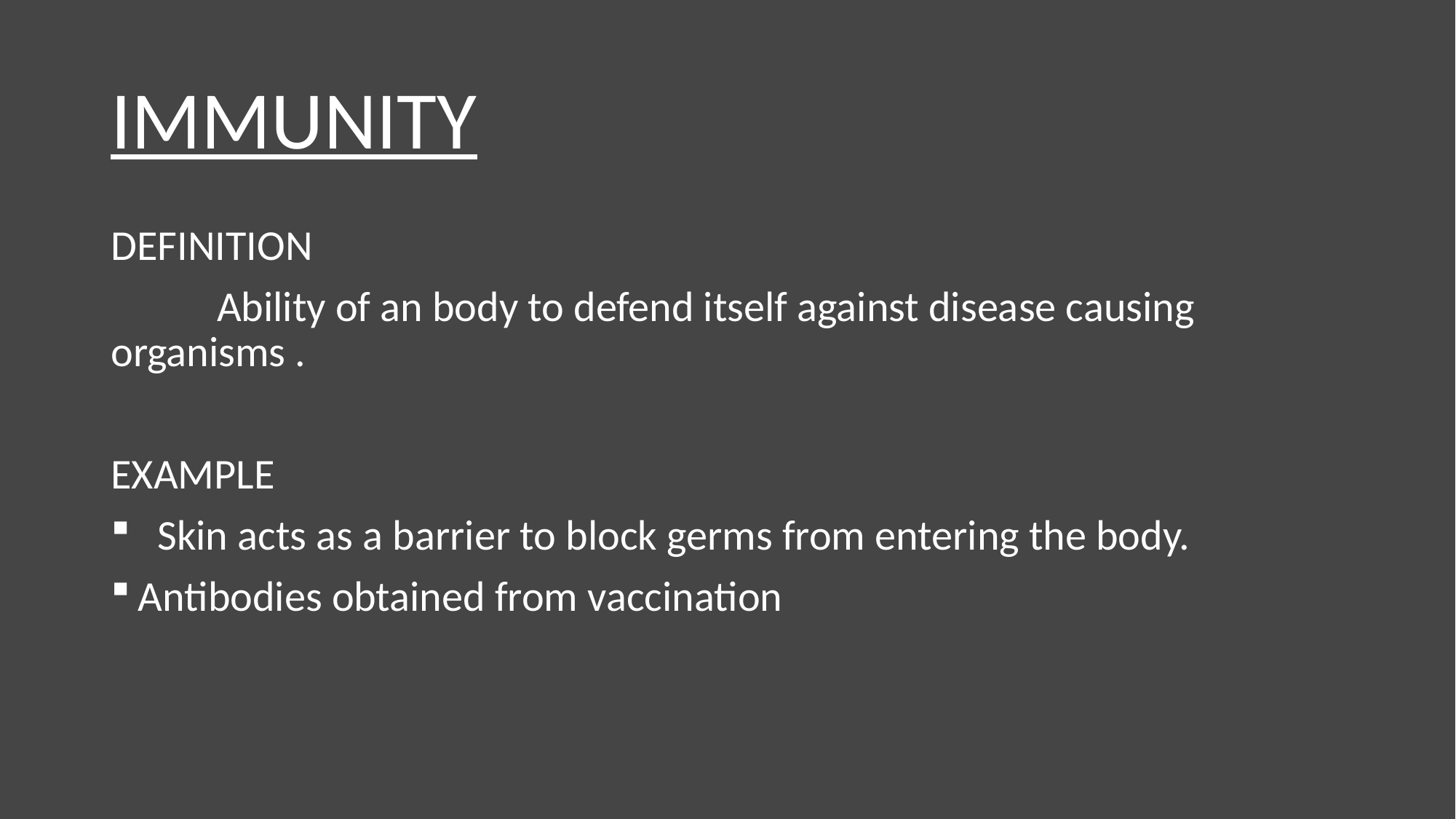

# IMMUNITY
DEFINITION
           Ability of an body to defend itself against disease causing organisms .

EXAMPLE
  Skin acts as a barrier to block germs from entering the body.
Antibodies obtained from vaccination